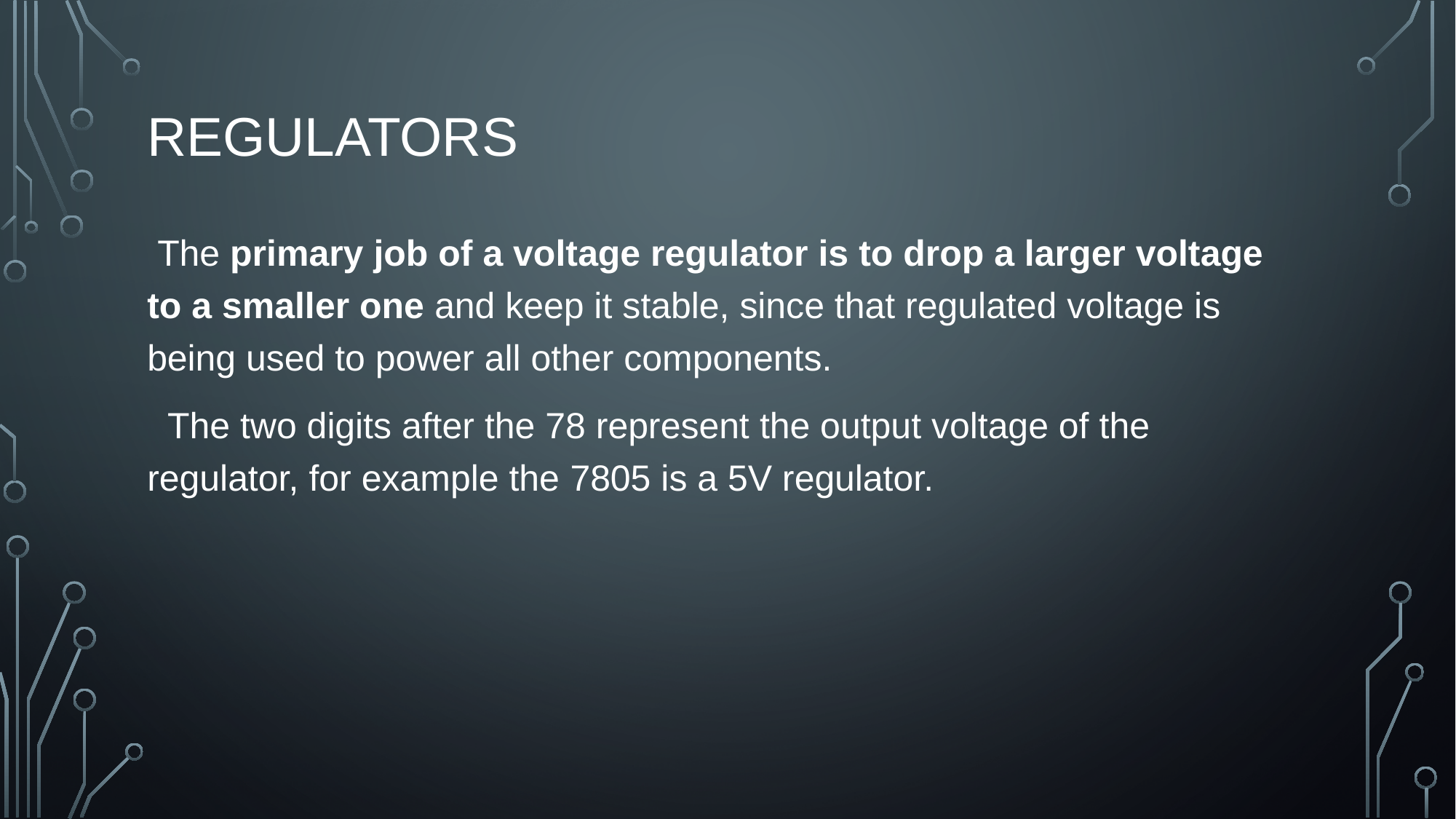

# regulators
 The primary job of a voltage regulator is to drop a larger voltage to a smaller one and keep it stable, since that regulated voltage is being used to power all other components.
  The two digits after the 78 represent the output voltage of the regulator, for example the 7805 is a 5V regulator.